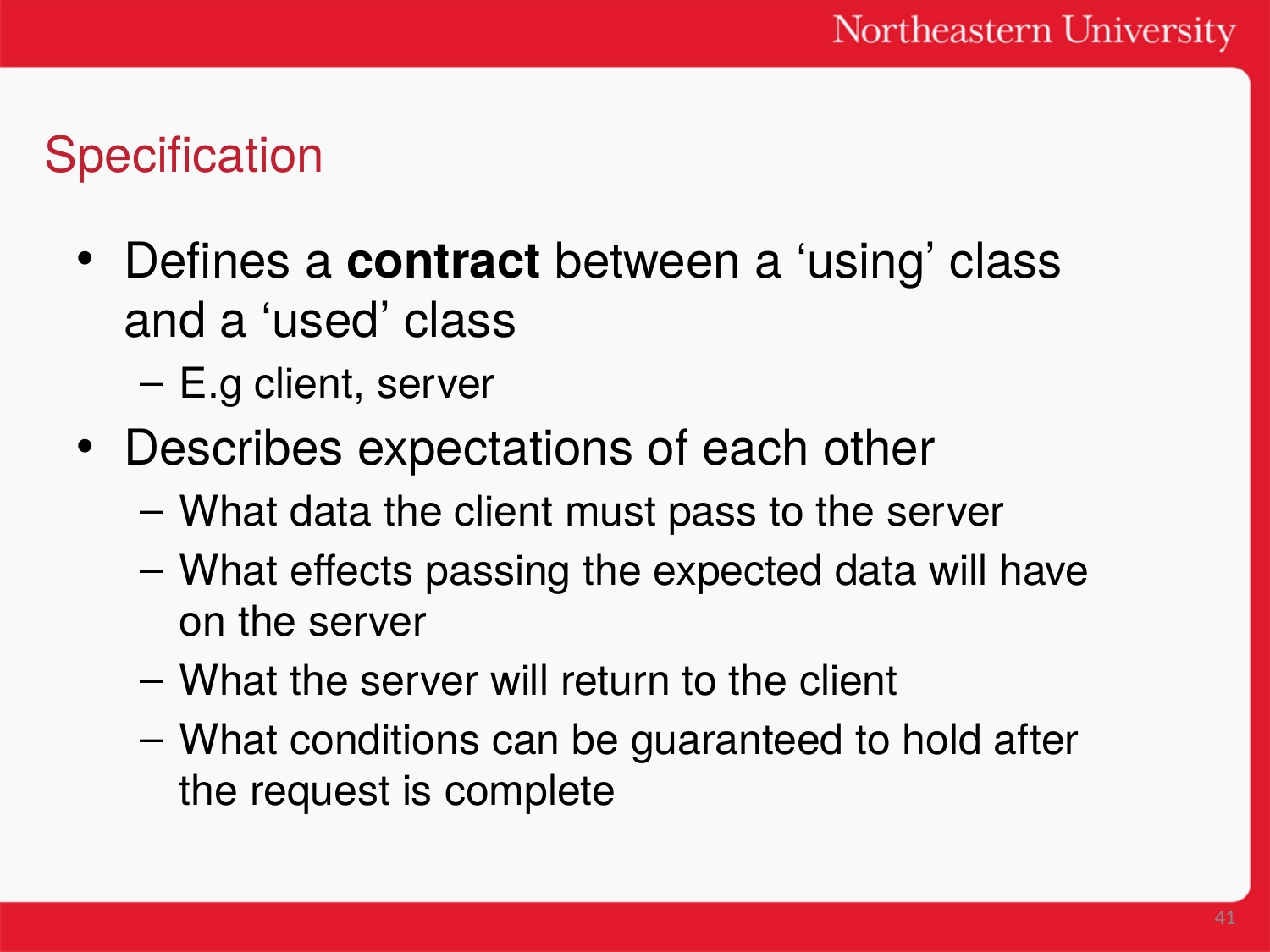

# Specification
Defines a contract between a ‘using’ class and a ‘used’ class
E.g client, server
Describes expectations of each other
What data the client must pass to the server
What effects passing the expected data will have on the server
What the server will return to the client
What conditions can be guaranteed to hold after the request is complete
41